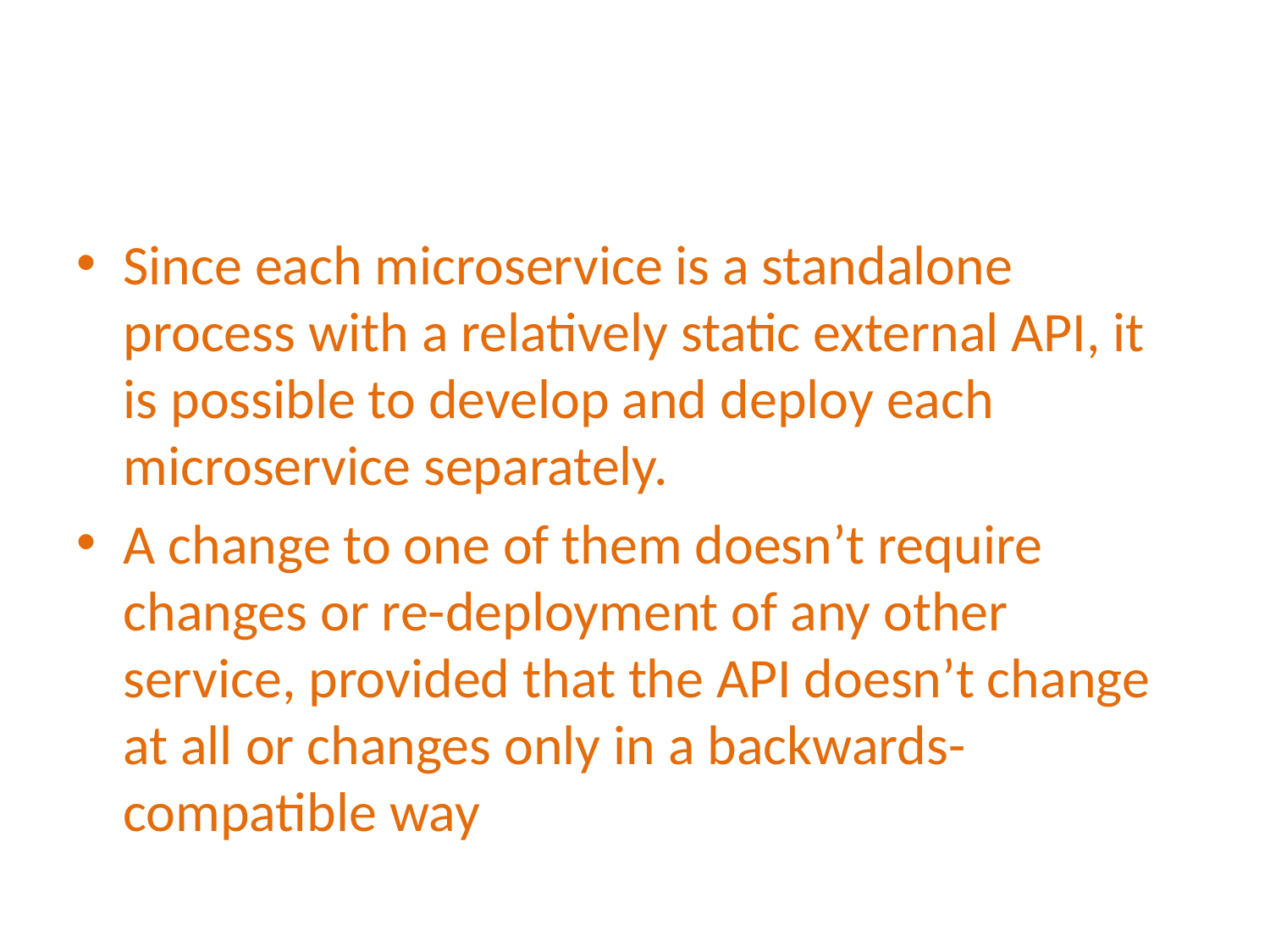

#
Since each microservice is a standalone process with a relatively static external API, it is possible to develop and deploy each microservice separately.
A change to one of them doesn’t require changes or re-deployment of any other service, provided that the API doesn’t change at all or changes only in a backwards-compatible way